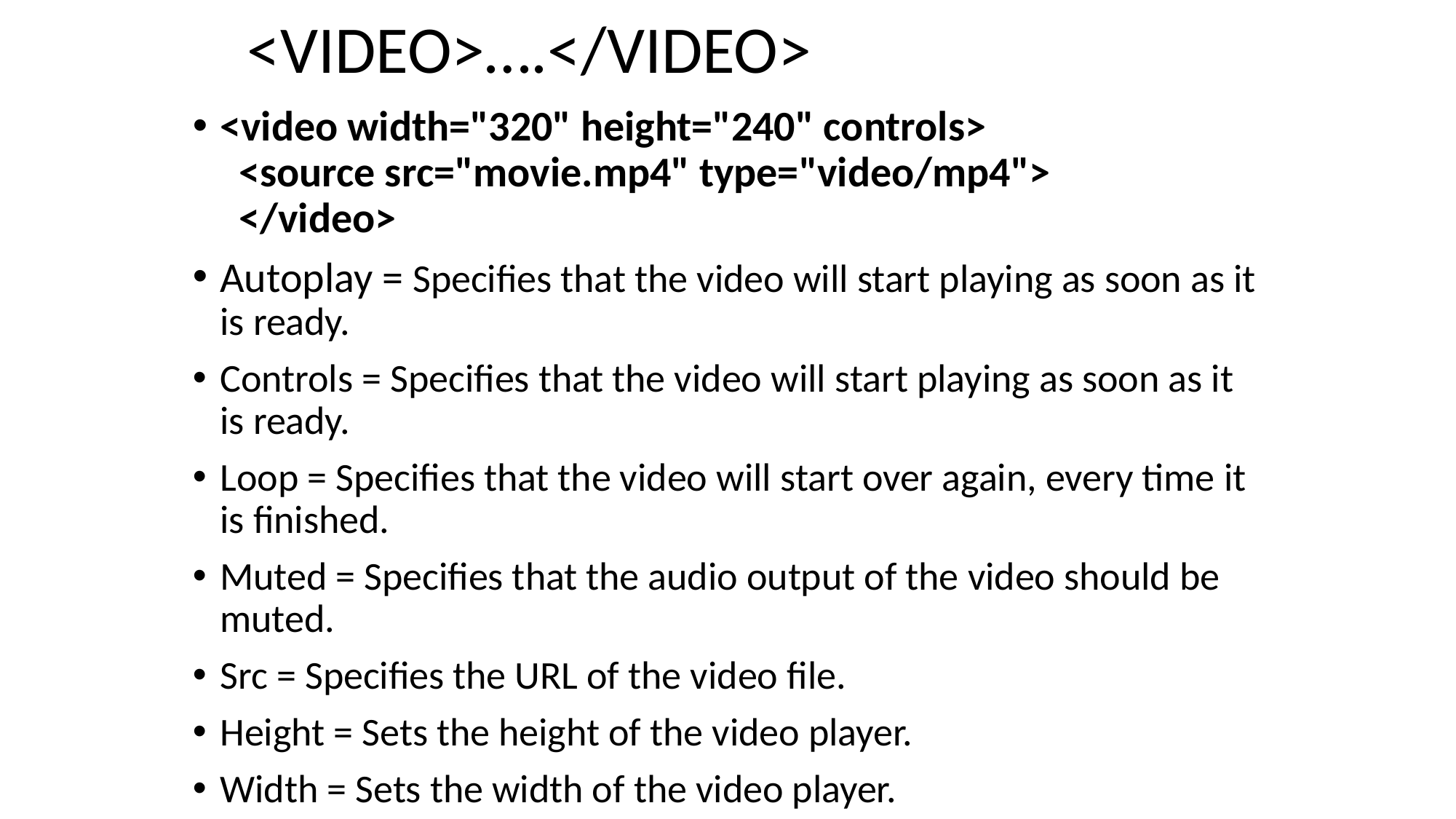

# <VIDEO>….</VIDEO>
<video width="320" height="240" controls>
  <source src="movie.mp4" type="video/mp4">
  </video>
Autoplay = Specifies that the video will start playing as soon as it is ready.
Controls = Specifies that the video will start playing as soon as it is ready.
Loop = Specifies that the video will start over again, every time it is finished.
Muted = Specifies that the audio output of the video should be muted.
Src = Specifies the URL of the video file.
Height = Sets the height of the video player.
Width = Sets the width of the video player.